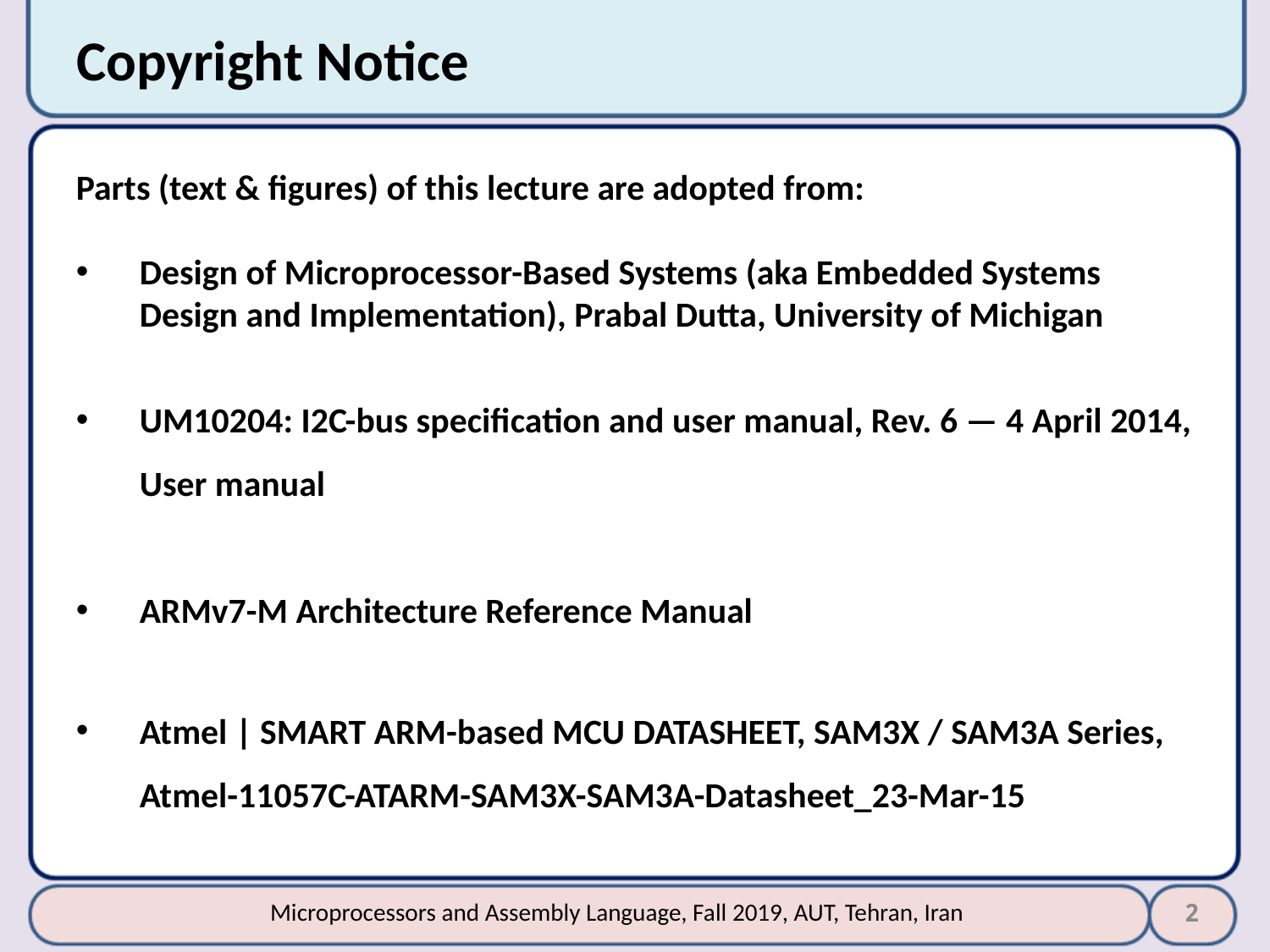

# Copyright Notice
Parts (text & figures) of this lecture are adopted from:

Design of Microprocessor-Based Systems (aka Embedded Systems Design and Implementation), Prabal Dutta, University of Michigan

UM10204: I2C-bus specification and user manual, Rev. 6 — 4 April 2014, User manual

ARMv7-M Architecture Reference Manual

Atmel | SMART ARM-based MCU DATASHEET, SAM3X / SAM3A Series, Atmel-11057C-ATARM-SAM3X-SAM3A-Datasheet_23-Mar-15
2
Microprocessors and Assembly Language, Fall 2019, AUT, Tehran, Iran